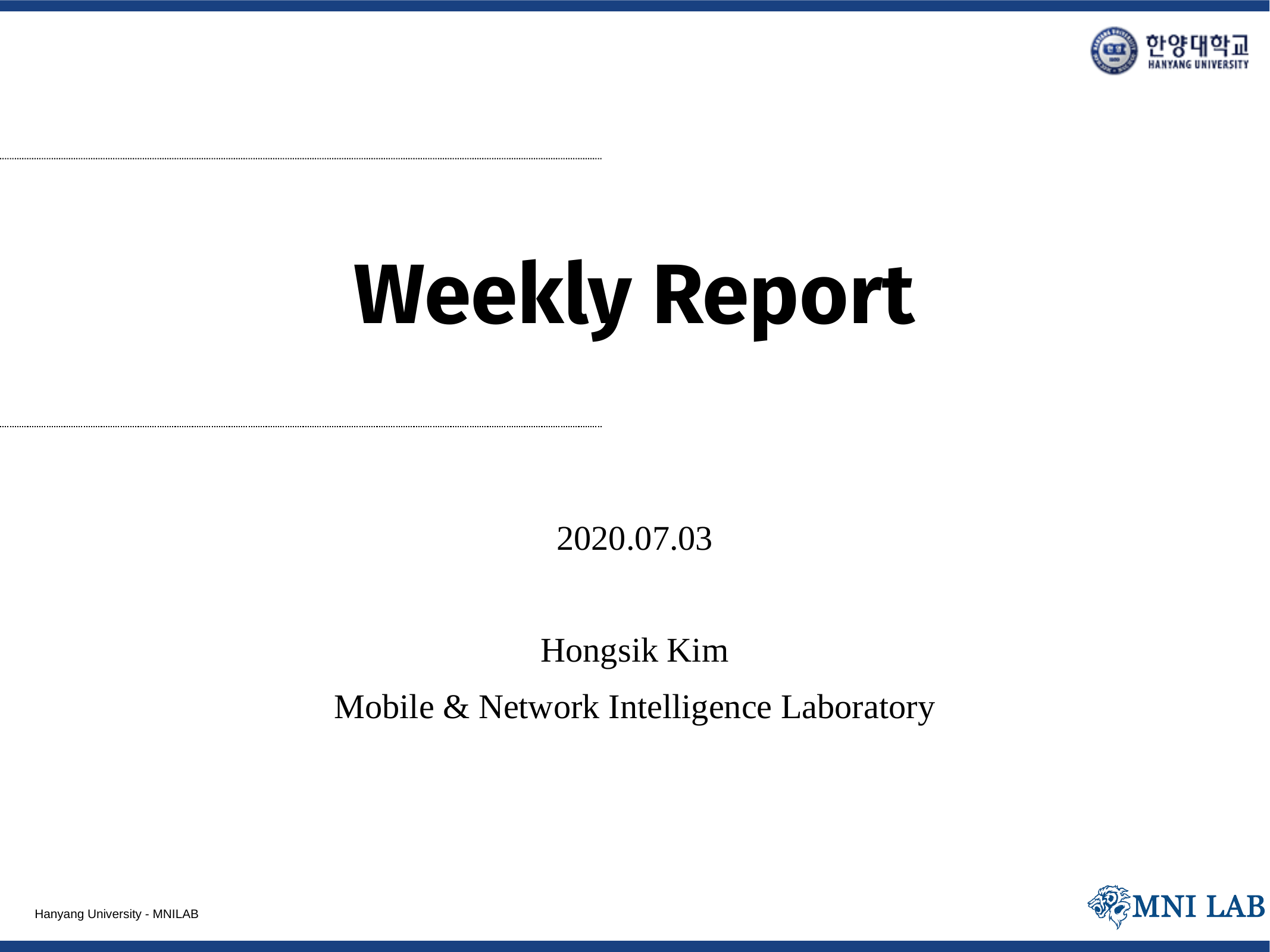

# Weekly Report
2020.07.03

Hongsik Kim
Mobile & Network Intelligence Laboratory